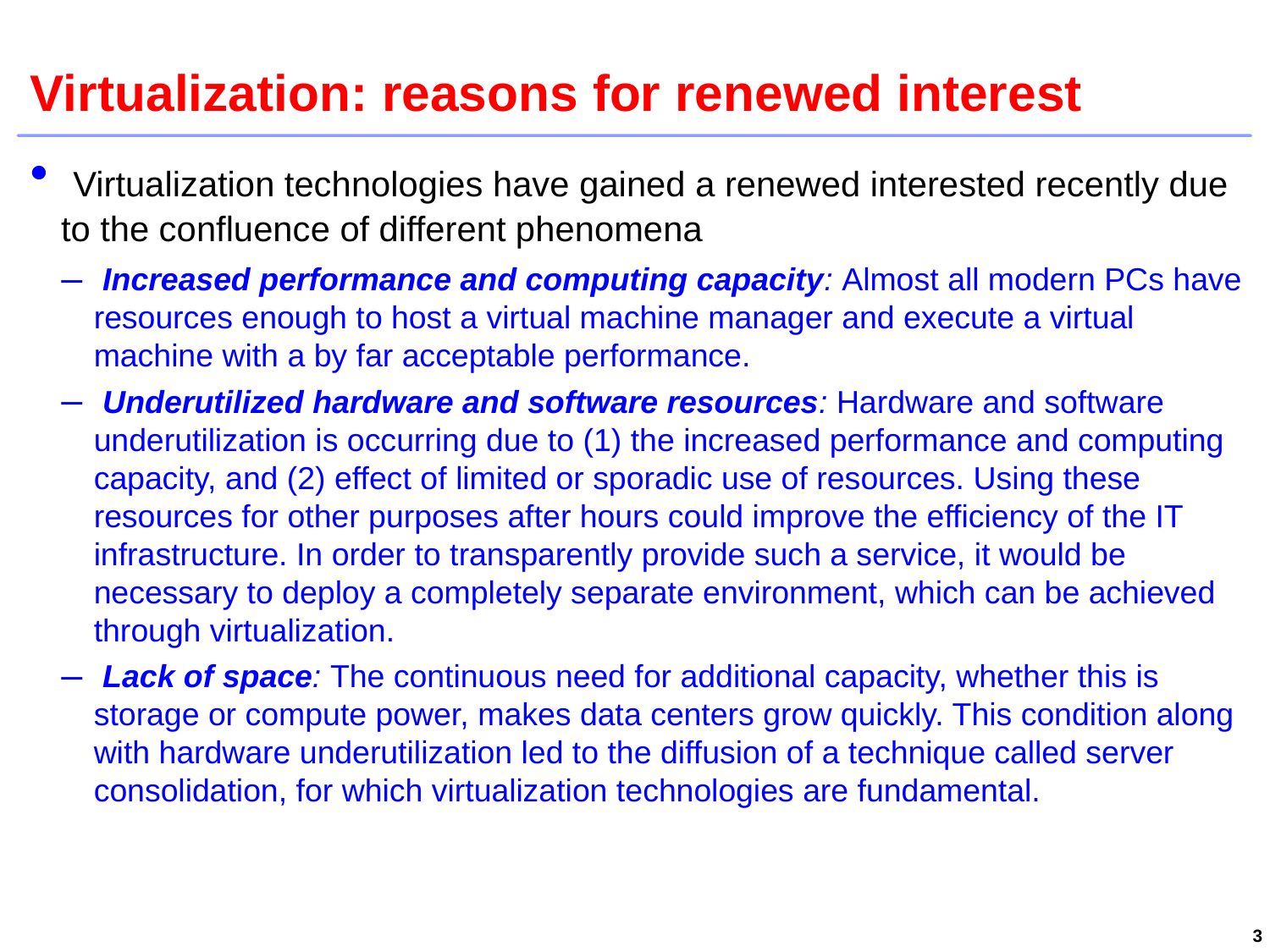

# Virtualization: reasons for renewed interest
 Virtualization technologies have gained a renewed interested recently due to the confluence of different phenomena
 Increased performance and computing capacity: Almost all modern PCs have resources enough to host a virtual machine manager and execute a virtual machine with a by far acceptable performance.
 Underutilized hardware and software resources: Hardware and software underutilization is occurring due to (1) the increased performance and computing capacity, and (2) effect of limited or sporadic use of resources. Using these resources for other purposes after hours could improve the efficiency of the IT infrastructure. In order to transparently provide such a service, it would be necessary to deploy a completely separate environment, which can be achieved through virtualization.
 Lack of space: The continuous need for additional capacity, whether this is storage or compute power, makes data centers grow quickly. This condition along with hardware underutilization led to the diffusion of a technique called server consolidation, for which virtualization technologies are fundamental.

3